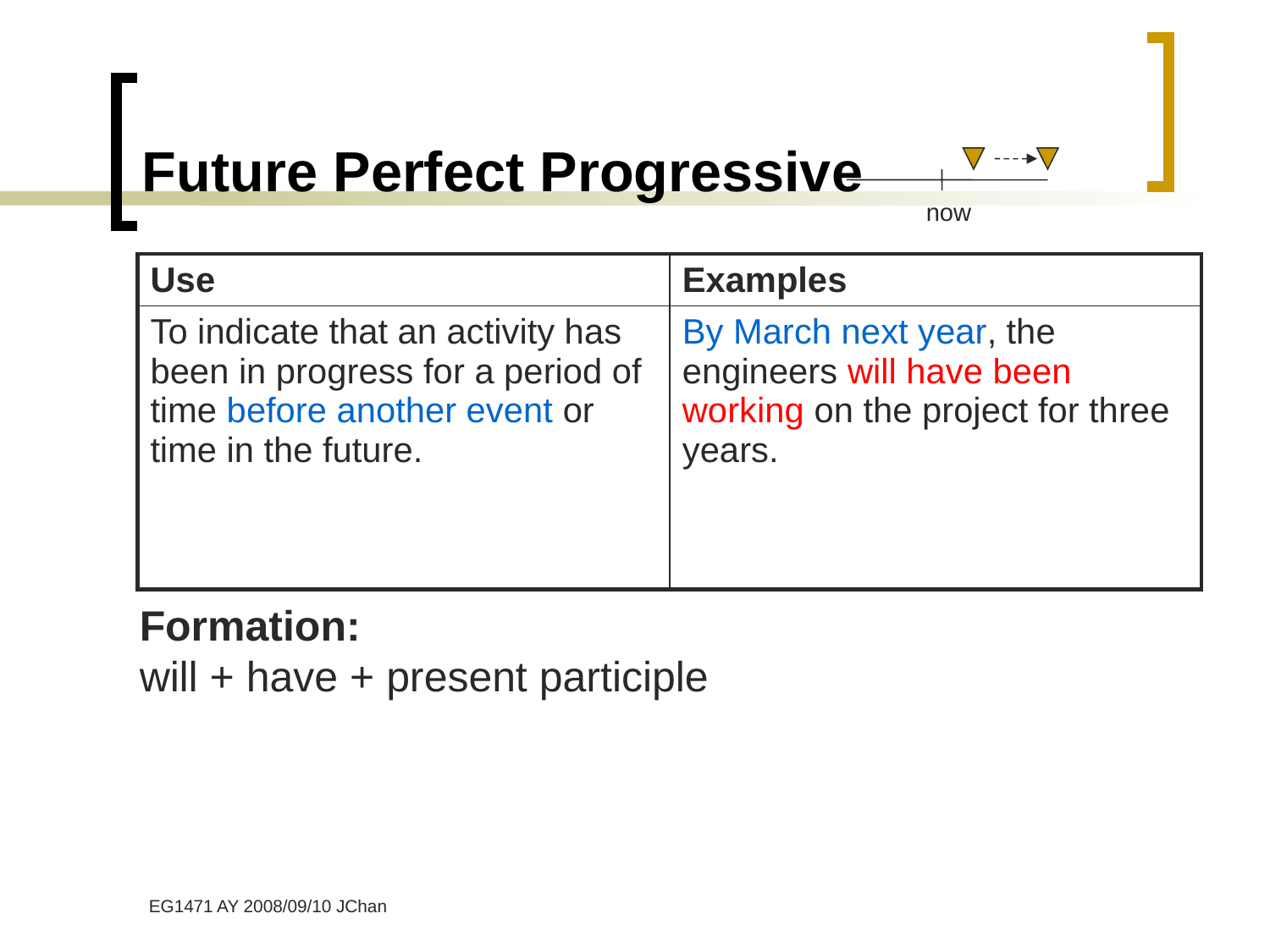

# Future Perfect Progressive

now
| Use | Examples |
| --- | --- |
| To indicate that an activity has been in progress for a period of time before another event or time in the future. | By March next year, the engineers will have been working on the project for three years. |
Formation:
will + have + present participle

 EG1471 AY 2008/09/10 JChan